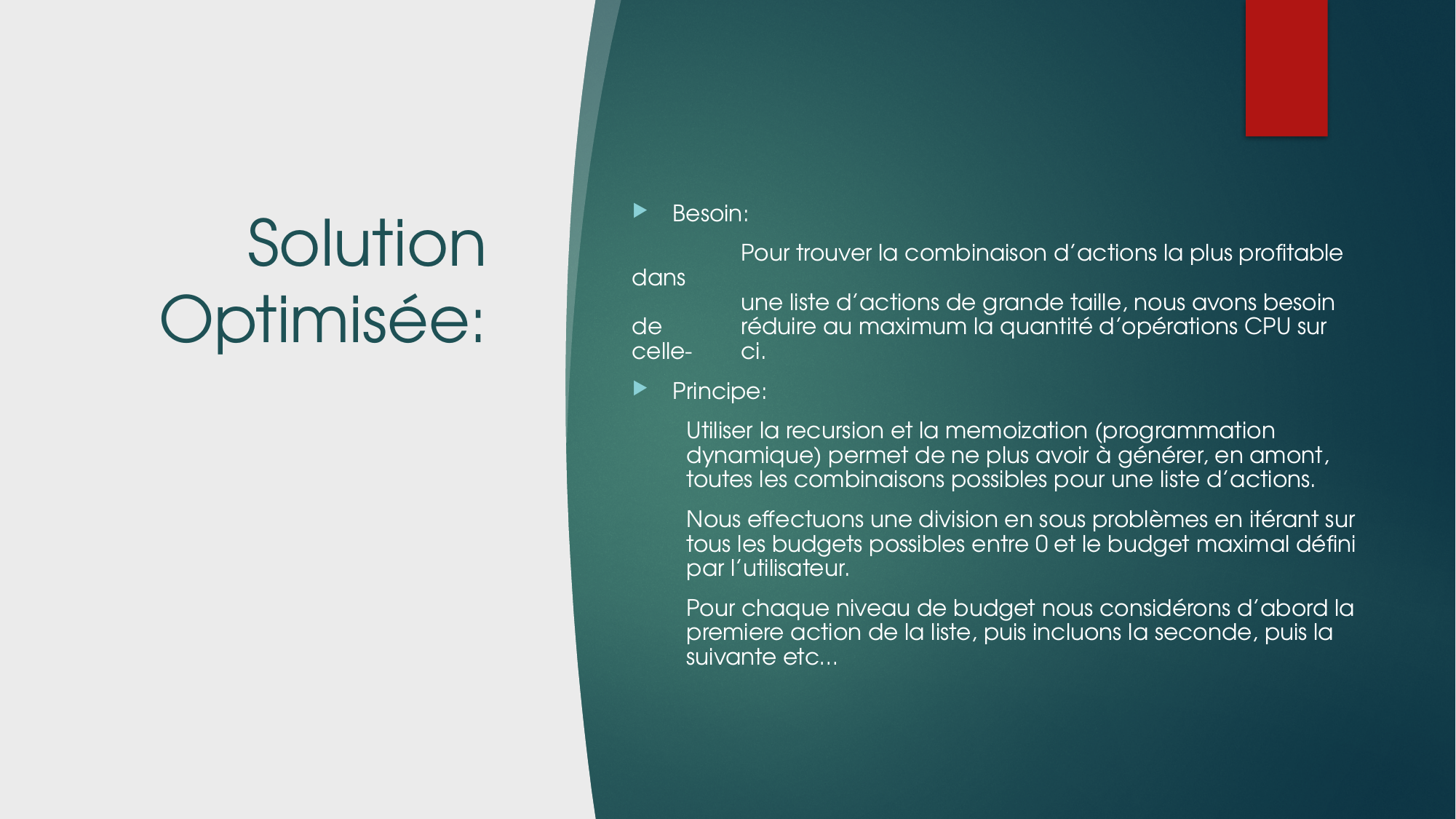

# Solution Optimisée:
Besoin:
	Pour trouver la combinaison d’actions la plus profitable dans
	une liste d’actions de grande taille, nous avons besoin de 	réduire au maximum la quantité d’opérations CPU sur celle-	ci.
Principe:
Utiliser la recursion et la memoization (programmation dynamique) permet de ne plus avoir à générer, en amont, toutes les combinaisons possibles pour une liste d’actions.
Nous effectuons une division en sous problèmes en itérant sur tous les budgets possibles entre 0 et le budget maximal défini par l’utilisateur.
Pour chaque niveau de budget nous considérons d’abord la premiere action de la liste, puis incluons la seconde, puis la suivante etc…